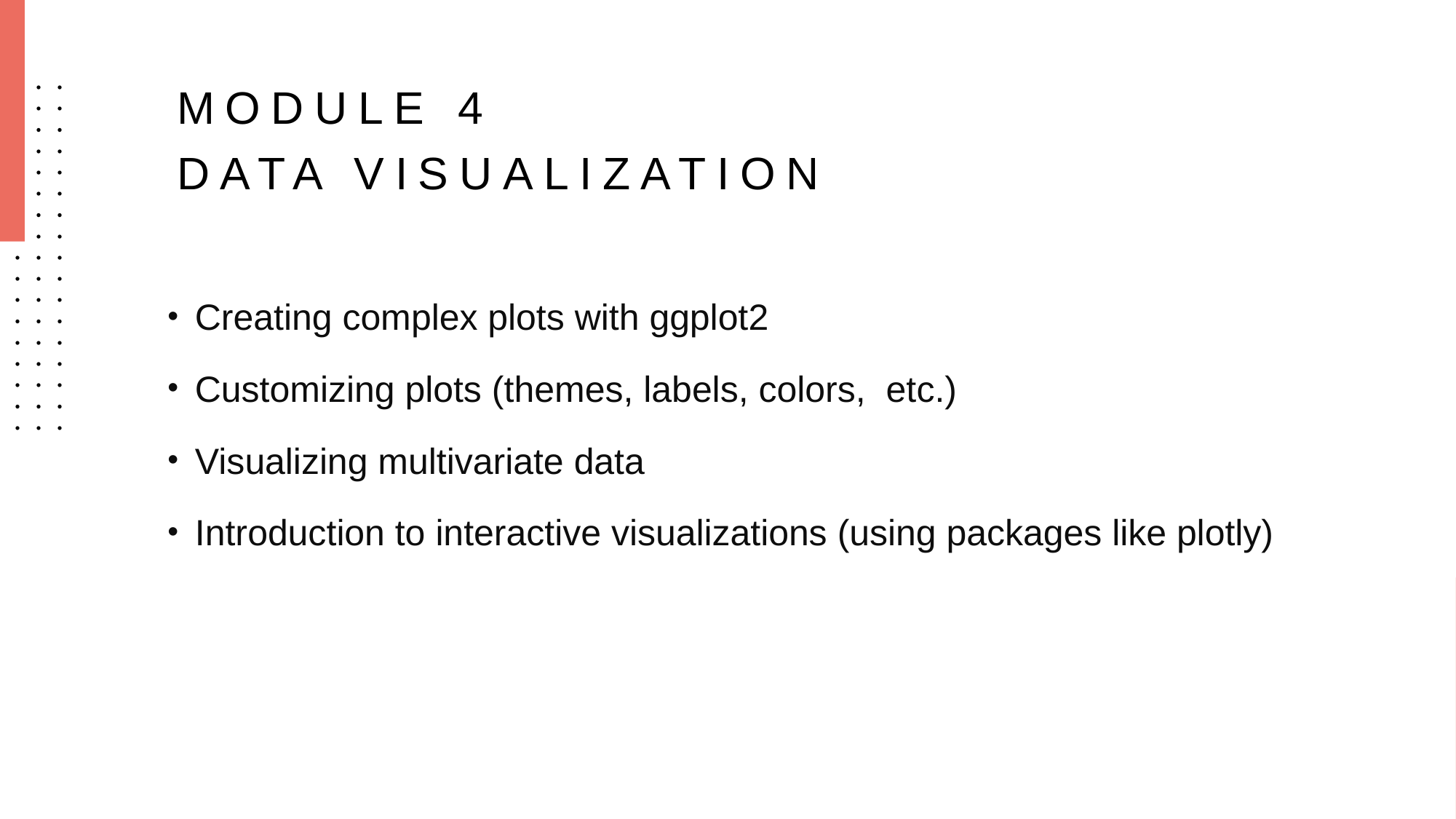

# MODULE 4 data visualization
Creating complex plots with ggplot2
Customizing plots (themes, labels, colors,  etc.)
Visualizing multivariate data
Introduction to interactive visualizations (using packages like plotly)